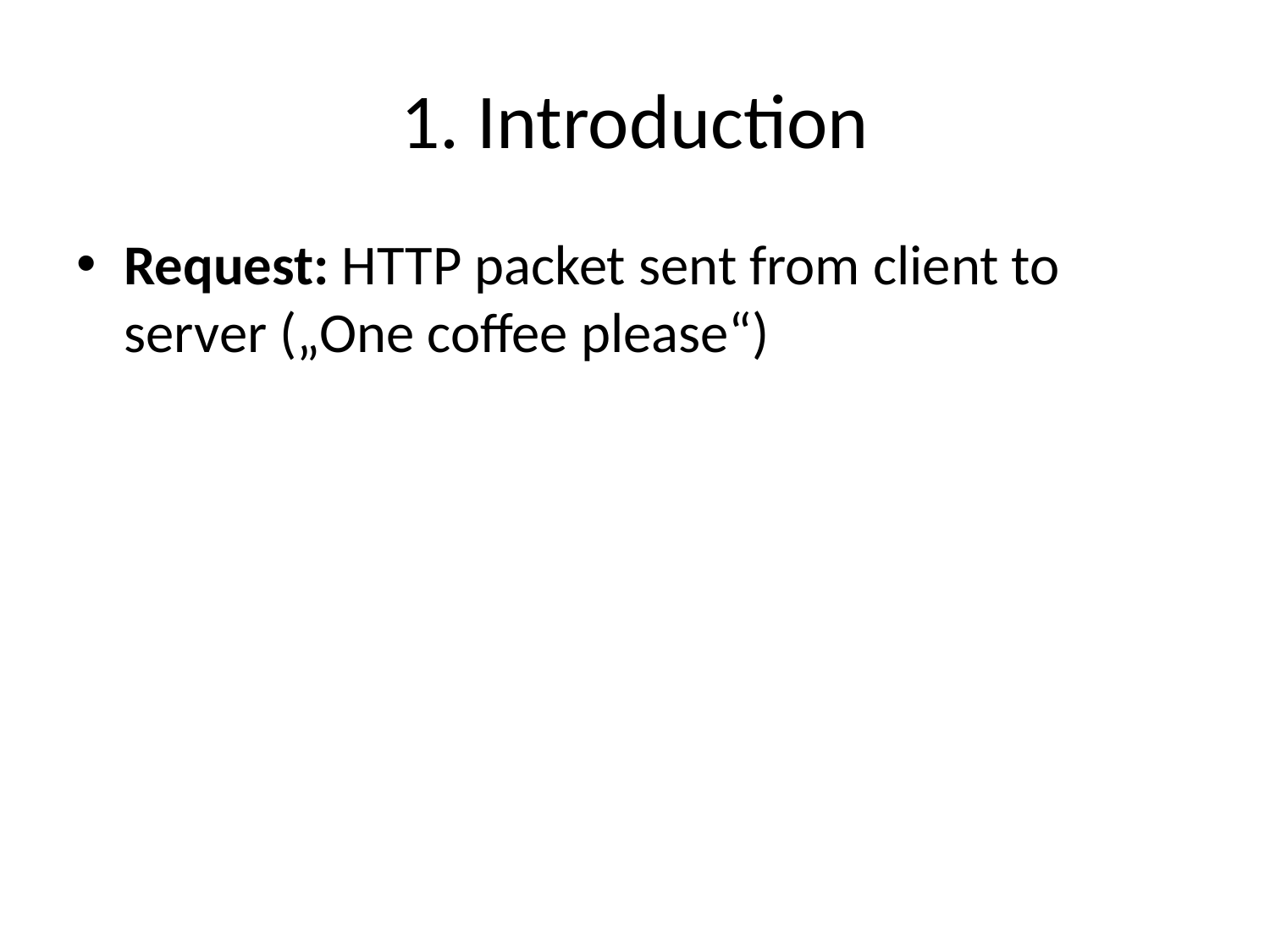

# 1. Introduction
Request: HTTP packet sent from client to server („One coffee please“)